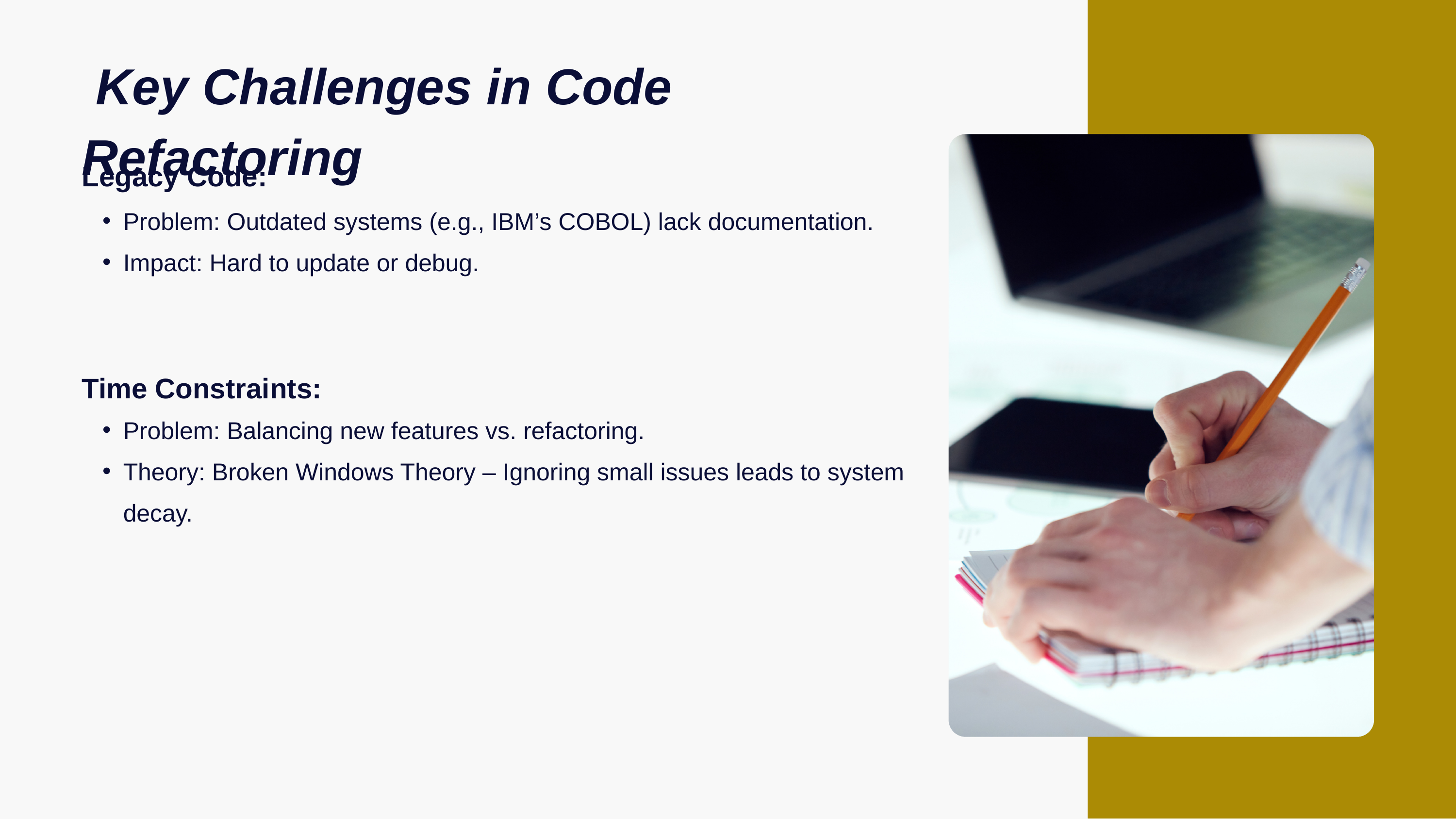

Key Challenges in Code Refactoring

Legacy Code:
Problem: Outdated systems (e.g., IBM’s COBOL) lack documentation.
Impact: Hard to update or debug.
Time Constraints:
Problem: Balancing new features vs. refactoring.
Theory: Broken Windows Theory – Ignoring small issues leads to system decay.